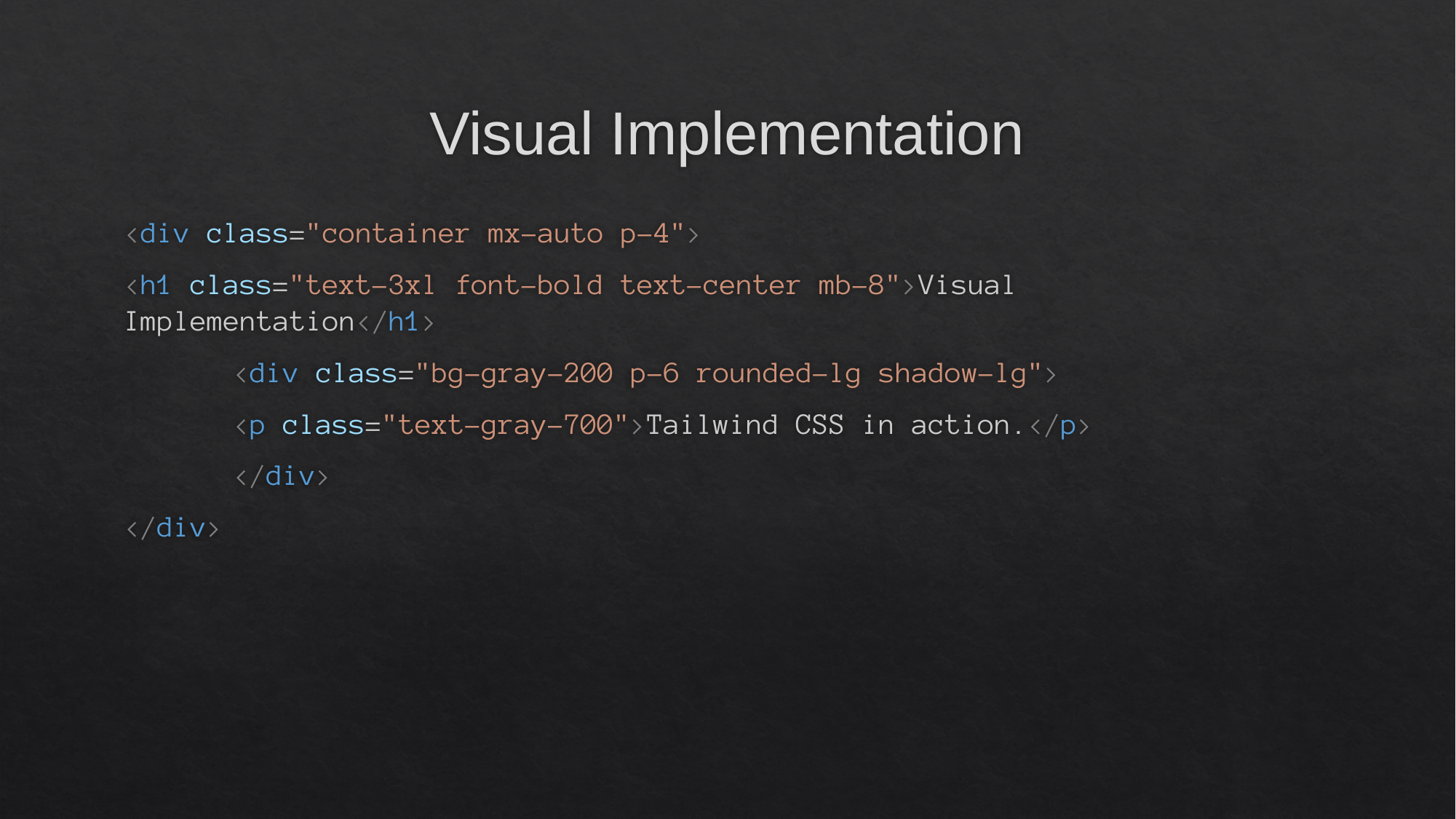

# Visual Implementation
<div class="container mx-auto p-4">
<h1 class="text-3xl font-bold text-center mb-8">Visual Implementation</h1>
	<div class="bg-gray-200 p-6 rounded-lg shadow-lg">
	<p class="text-gray-700">Tailwind CSS in action.</p>
	</div>
</div>